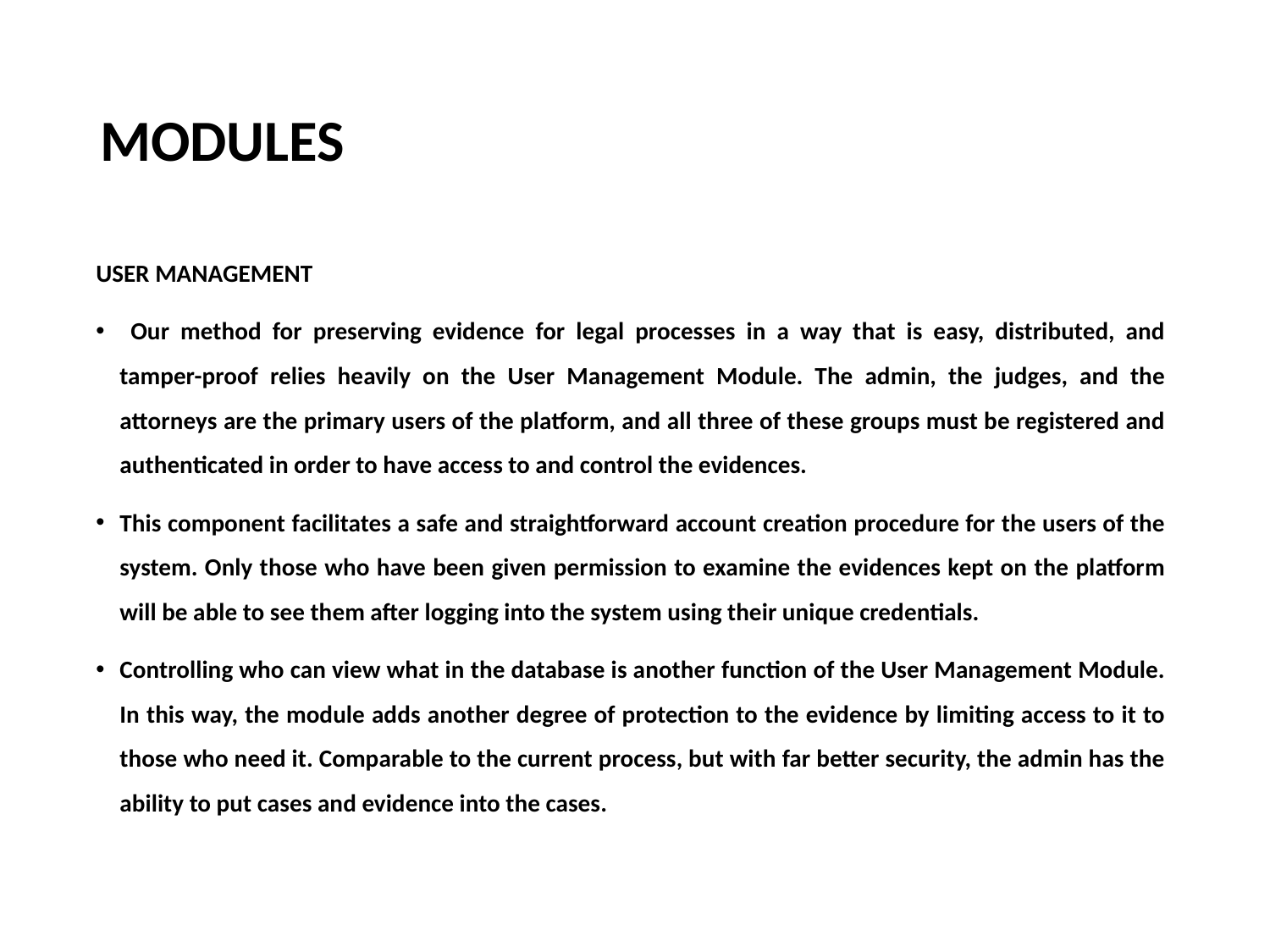

# MODULES
USER MANAGEMENT
 Our method for preserving evidence for legal processes in a way that is easy, distributed, and tamper-proof relies heavily on the User Management Module. The admin, the judges, and the attorneys are the primary users of the platform, and all three of these groups must be registered and authenticated in order to have access to and control the evidences.
This component facilitates a safe and straightforward account creation procedure for the users of the system. Only those who have been given permission to examine the evidences kept on the platform will be able to see them after logging into the system using their unique credentials.
Controlling who can view what in the database is another function of the User Management Module. In this way, the module adds another degree of protection to the evidence by limiting access to it to those who need it. Comparable to the current process, but with far better security, the admin has the ability to put cases and evidence into the cases.